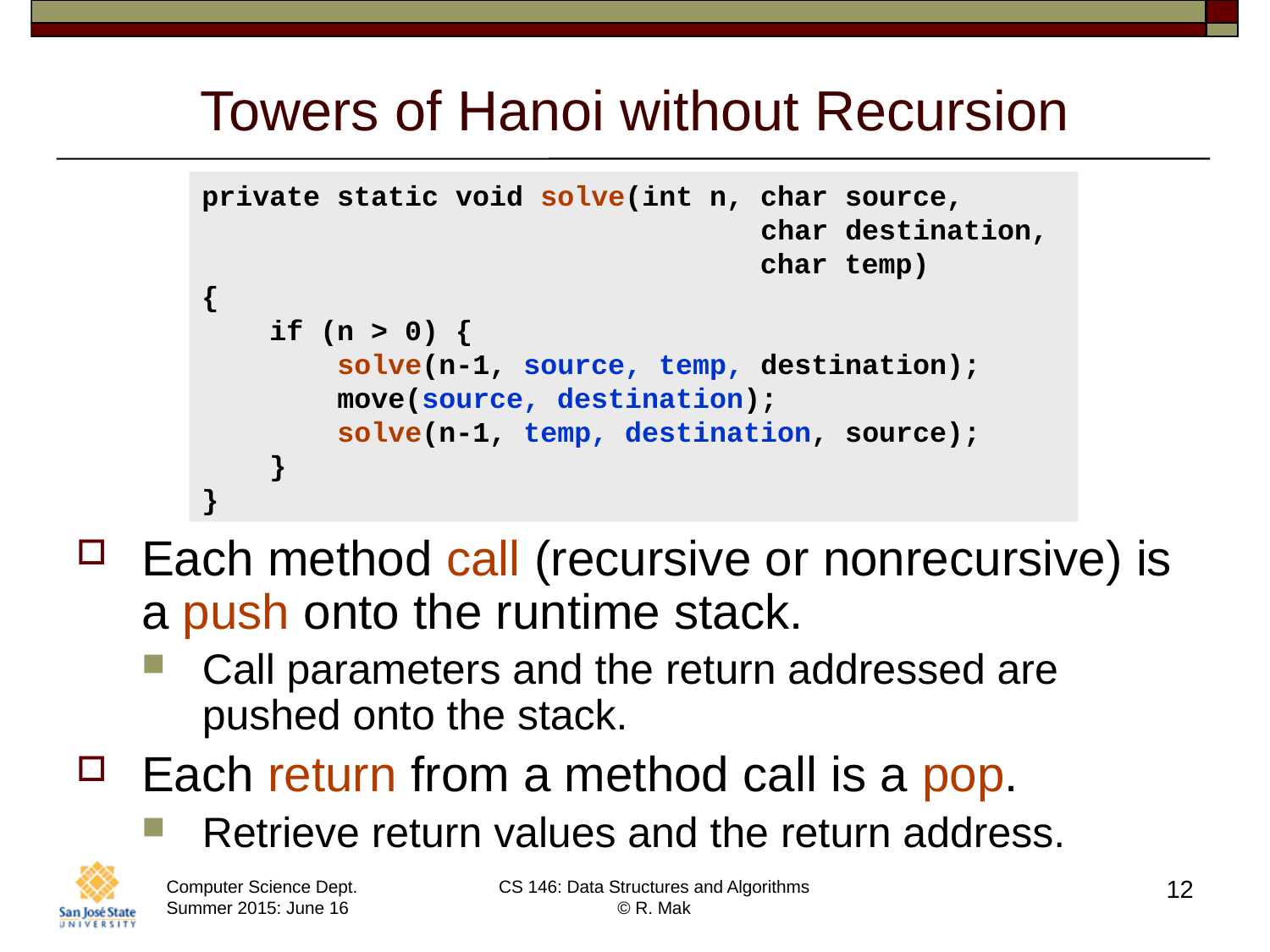

# Towers of Hanoi without Recursion
private static void solve(int n, char source,
                                 char destination,
                                 char temp)
{
    if (n > 0) {
        solve(n-1, source, temp, destination);
        move(source, destination);
        solve(n-1, temp, destination, source);
    }
}
Each method call (recursive or nonrecursive) is a push onto the runtime stack.
Call parameters and the return addressed are pushed onto the stack.
Each return from a method call is a pop.
Retrieve return values and the return address.
12